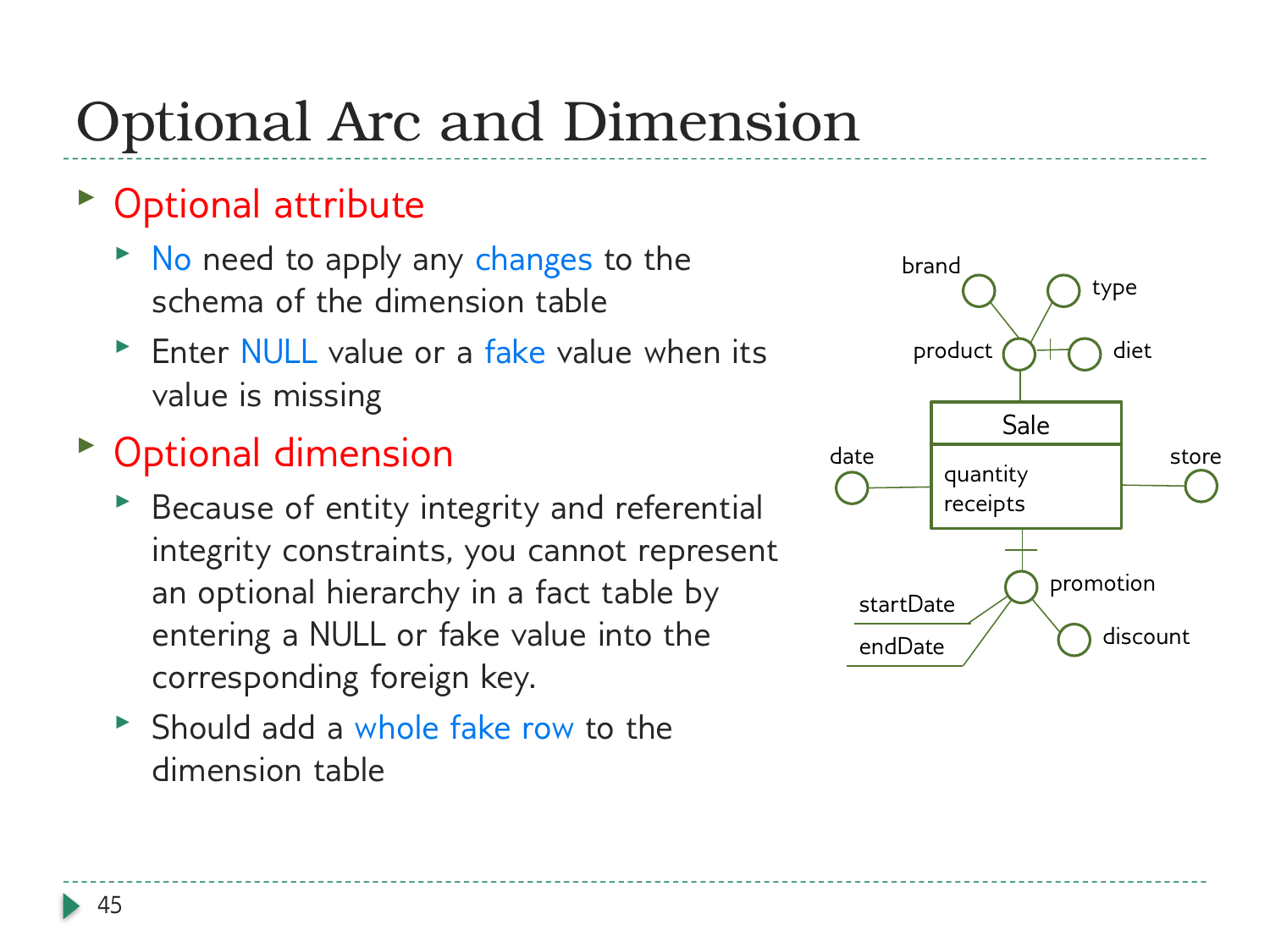

# Optional Arc and Dimension
Optional attribute
No need to apply any changes to the schema of the dimension table
Enter NULL value or a fake value when its value is missing
Optional dimension
Because of entity integrity and referential integrity constraints, you cannot represent an optional hierarchy in a fact table by entering a NULL or fake value into the corresponding foreign key.
Should add a whole fake row to the dimension table
brand
type

product
diet

Sale
date
store
quantity
receipts

promotion

startDate
discount
endDate

45